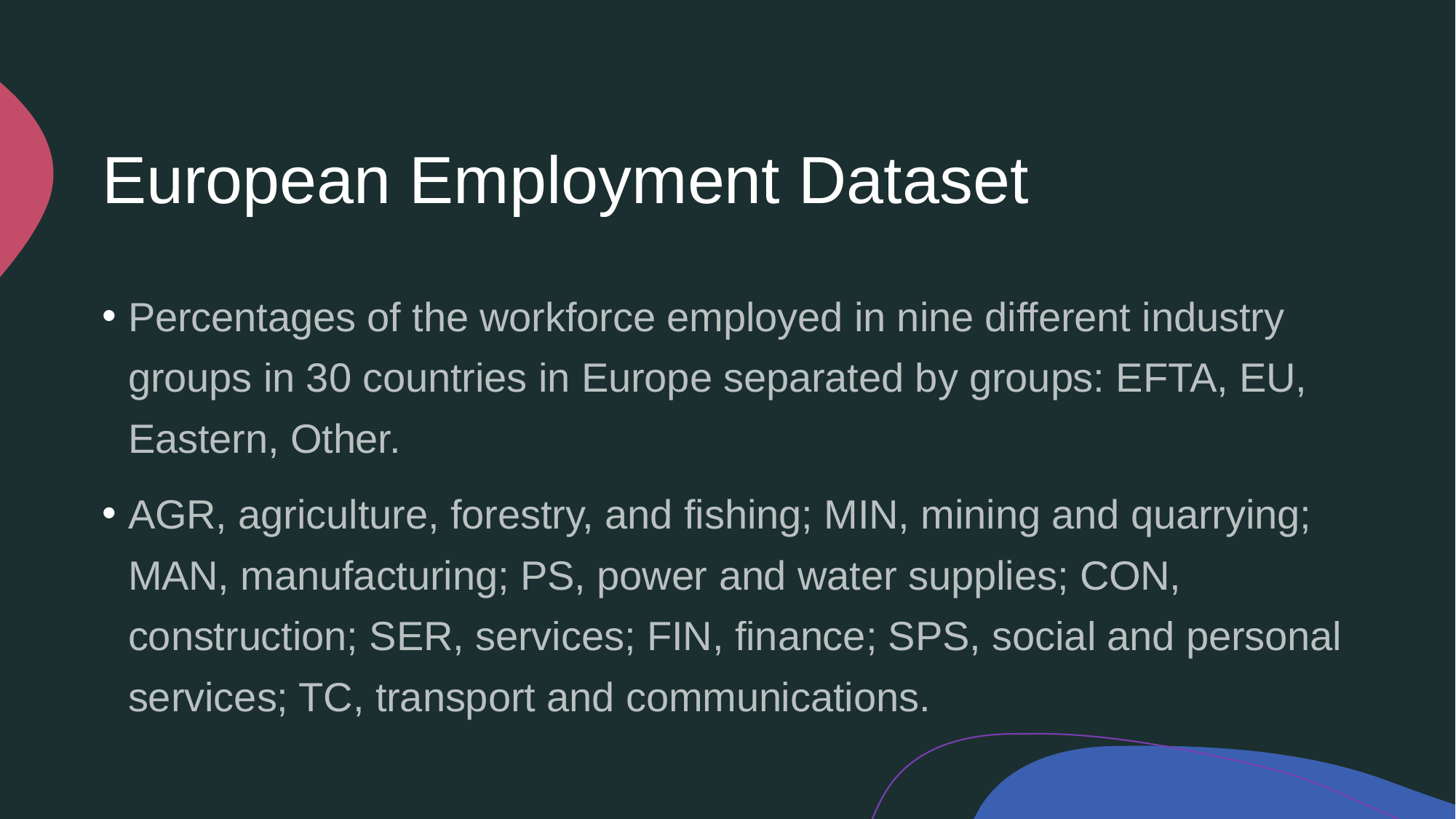

# European Employment Dataset
Percentages of the workforce employed in nine different industry groups in 30 countries in Europe separated by groups: EFTA, EU,  Eastern, Other.
AGR, agriculture, forestry, and fishing; MIN, mining and quarrying; MAN, manufacturing; PS, power and water supplies; CON, construction; SER, services; FIN, finance; SPS, social and personal services; TC, transport and communications.